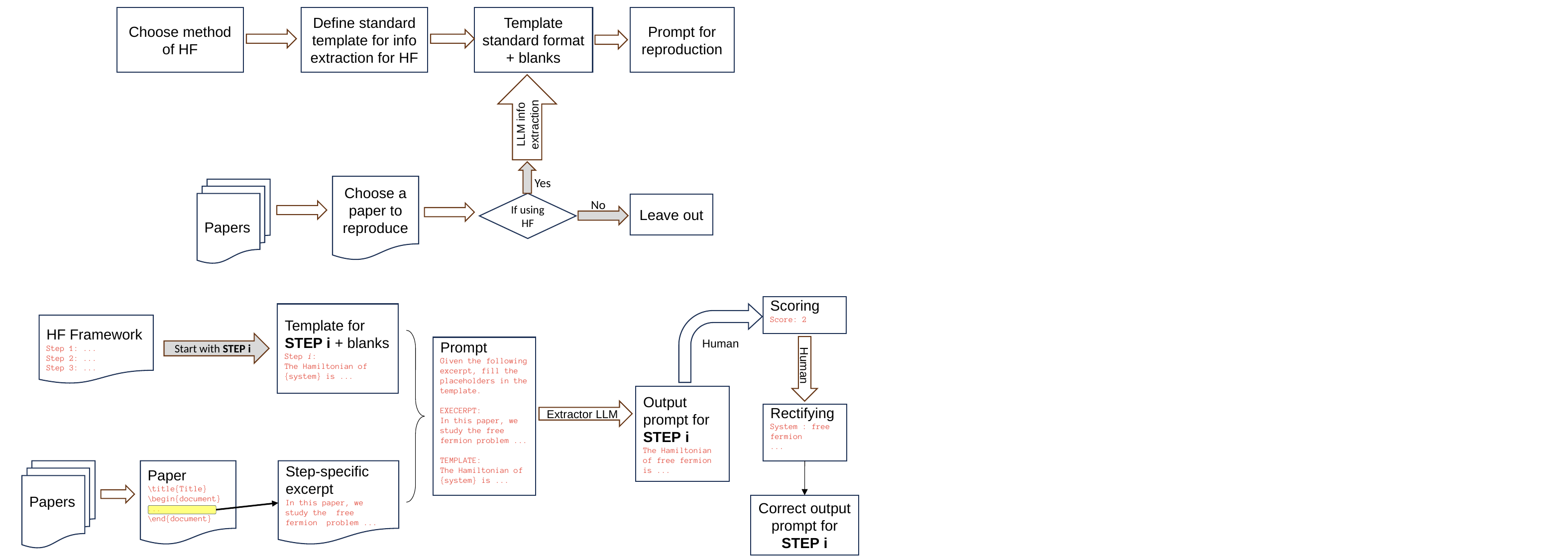

Choose method of HF
Define standard template for info extraction for HF
Template standard format + blanks
Prompt for reproduction

LLM info extraction

Yes
Choose a paper to reproduce
Papers
No
If using HF
Leave out

Scoring
Score: 2

Template for
STEP i + blanks
Step i:
The Hamiltonian of {system} is ...
Human

HF Framework
Step 1: ...
Step 2: ...
Step 3: ...

Start with STEP i
Prompt
Given the following excerpt, fill the placeholders in the template.
EXECERPT:
In this paper, we study the free fermion problem ...
TEMPLATE:
The Hamiltonian of {system} is ...
Human
Output prompt for STEP i
The Hamiltonian of free fermion is ...
Extractor LLM
Rectifying
System : free fermion
...
Papers

Paper
\title{Title}
\begin{document}
...
\end{document}
Step-specific excerpt
In this paper, we study the  free fermion  problem ...

Correct output prompt for STEP i